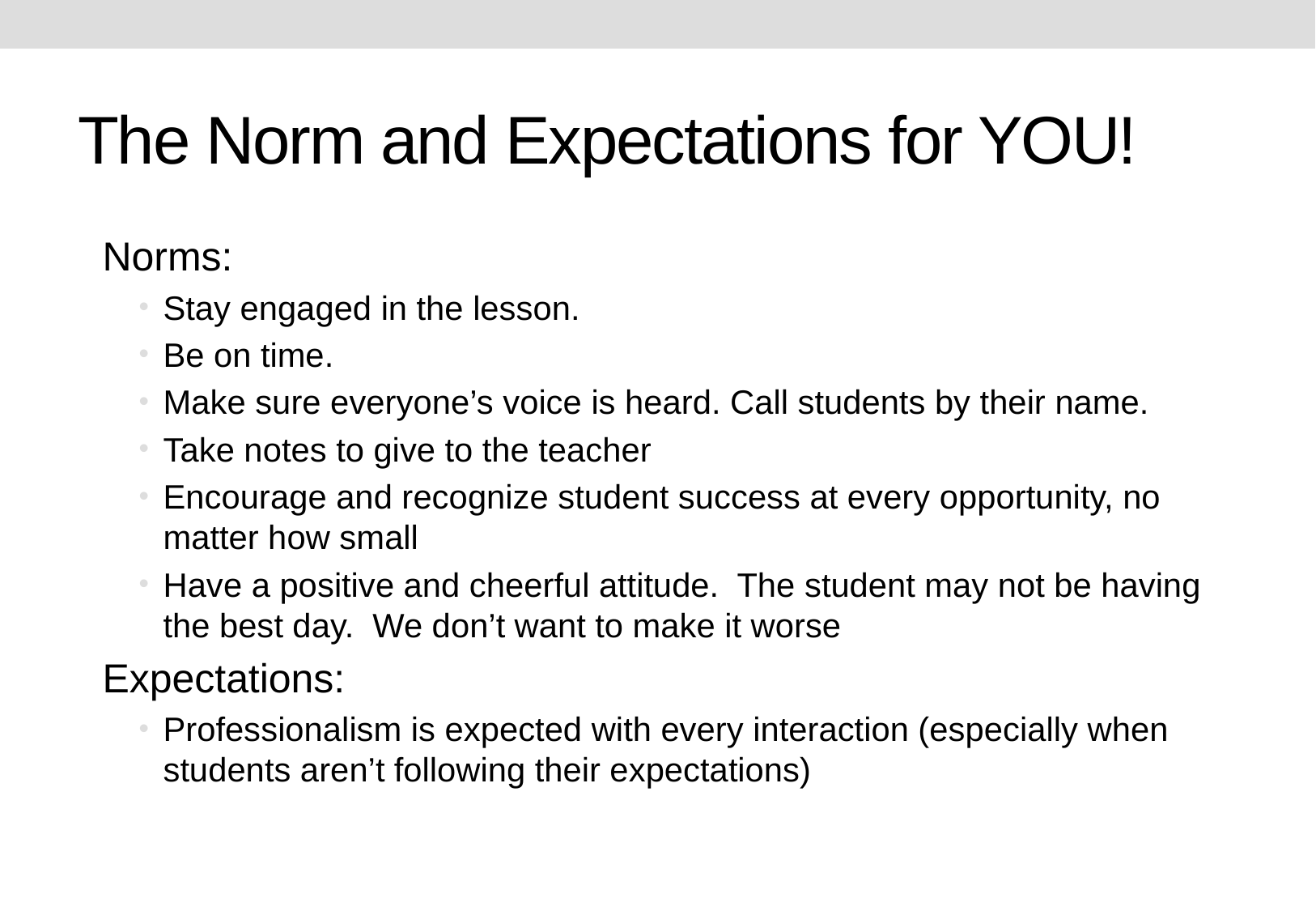

# The Norm and Expectations for YOU!
Norms:
Stay engaged in the lesson.
Be on time.
Make sure everyone’s voice is heard. Call students by their name.
Take notes to give to the teacher
Encourage and recognize student success at every opportunity, no matter how small
Have a positive and cheerful attitude.  The student may not be having the best day.  We don’t want to make it worse
Expectations:
Professionalism is expected with every interaction (especially when students aren’t following their expectations)